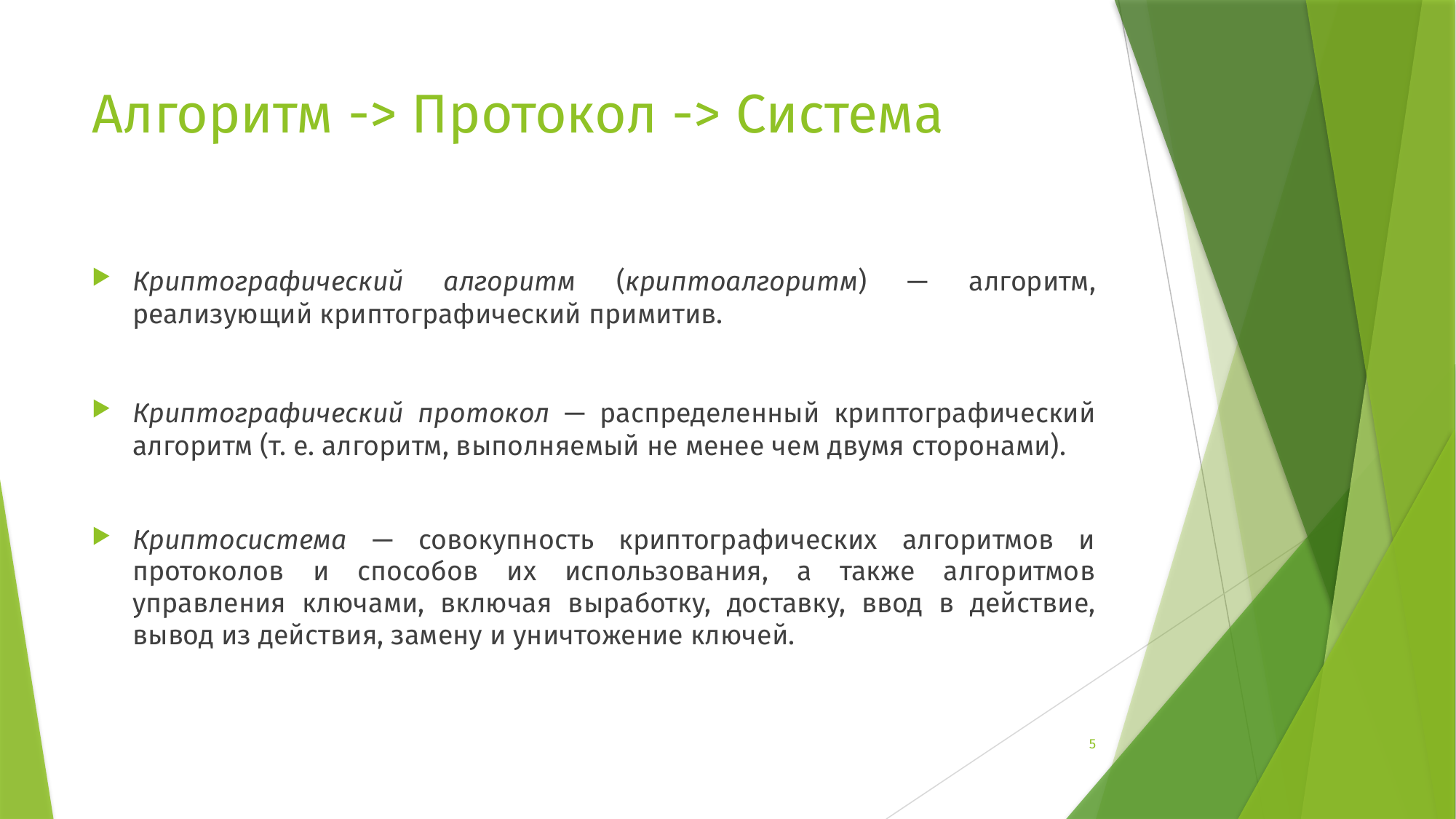

# Алгоритм -> Протокол -> Система
Криптографический алгоритм (криптоалгоритм) — алгоритм, реализующий криптографический примитив.

Криптографический протокол — распределенный криптографический алгоритм (т. е. алгоритм, выполняемый не менее чем двумя сторонами).

Криптосистема — совокупность криптографических алгоритмов и протоколов и способов их использования, а также алгоритмов управления ключами, включая выработку, доставку, ввод в действие, вывод из действия, замену и уничтожение ключей.
5